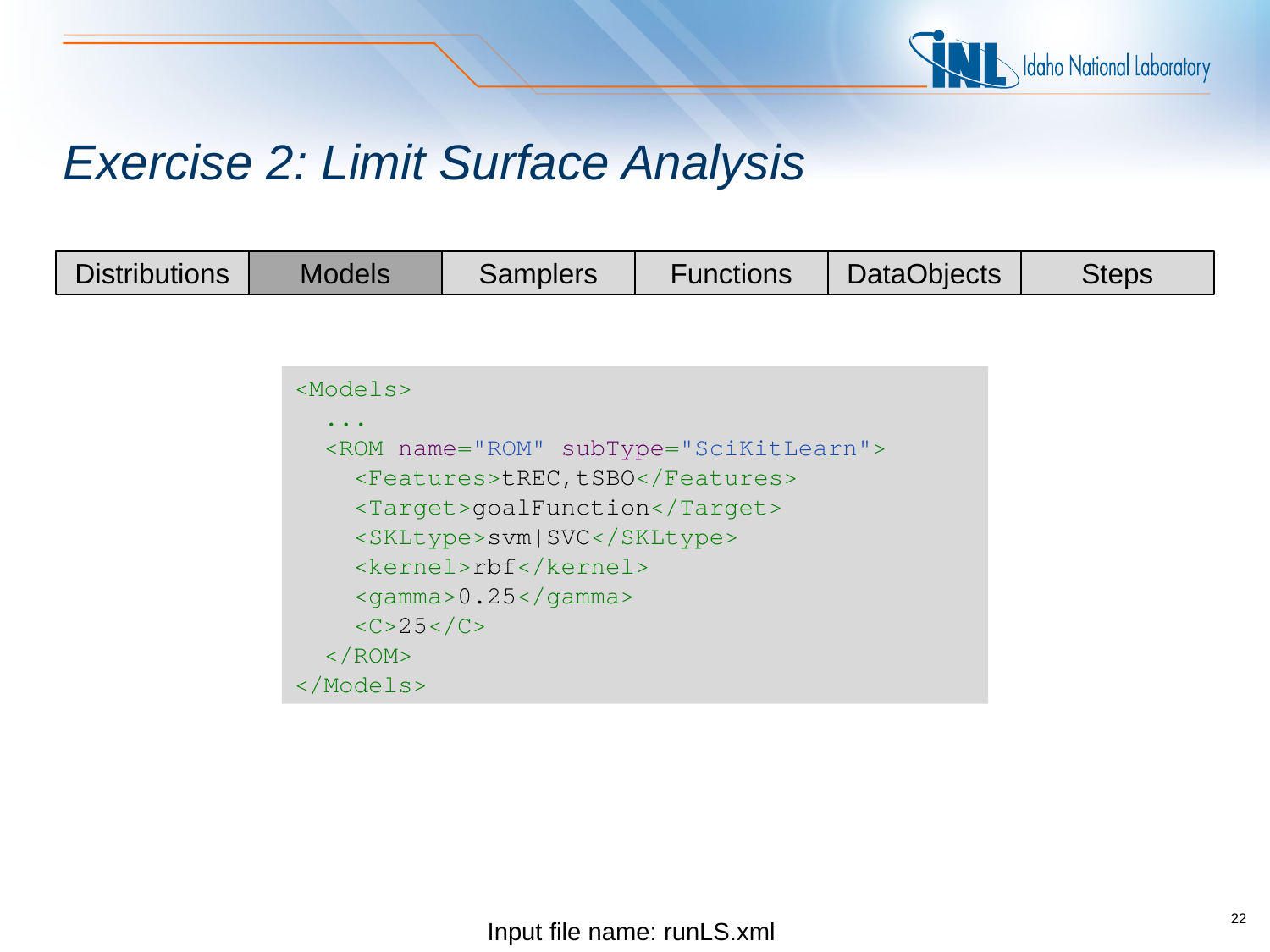

# Exercise 2: Limit Surface Analysis
Steps
Distributions
Models
Samplers
Functions
DataObjects
<Models>
  ...
  <ROM name="ROM" subType="SciKitLearn">
    <Features>tREC,tSBO</Features>
    <Target>goalFunction</Target>
    <SKLtype>svm|SVC</SKLtype>
    <kernel>rbf</kernel>
    <gamma>0.25</gamma>
    <C>25</C>
  </ROM>
</Models>
Input file name: runLS.xml
22